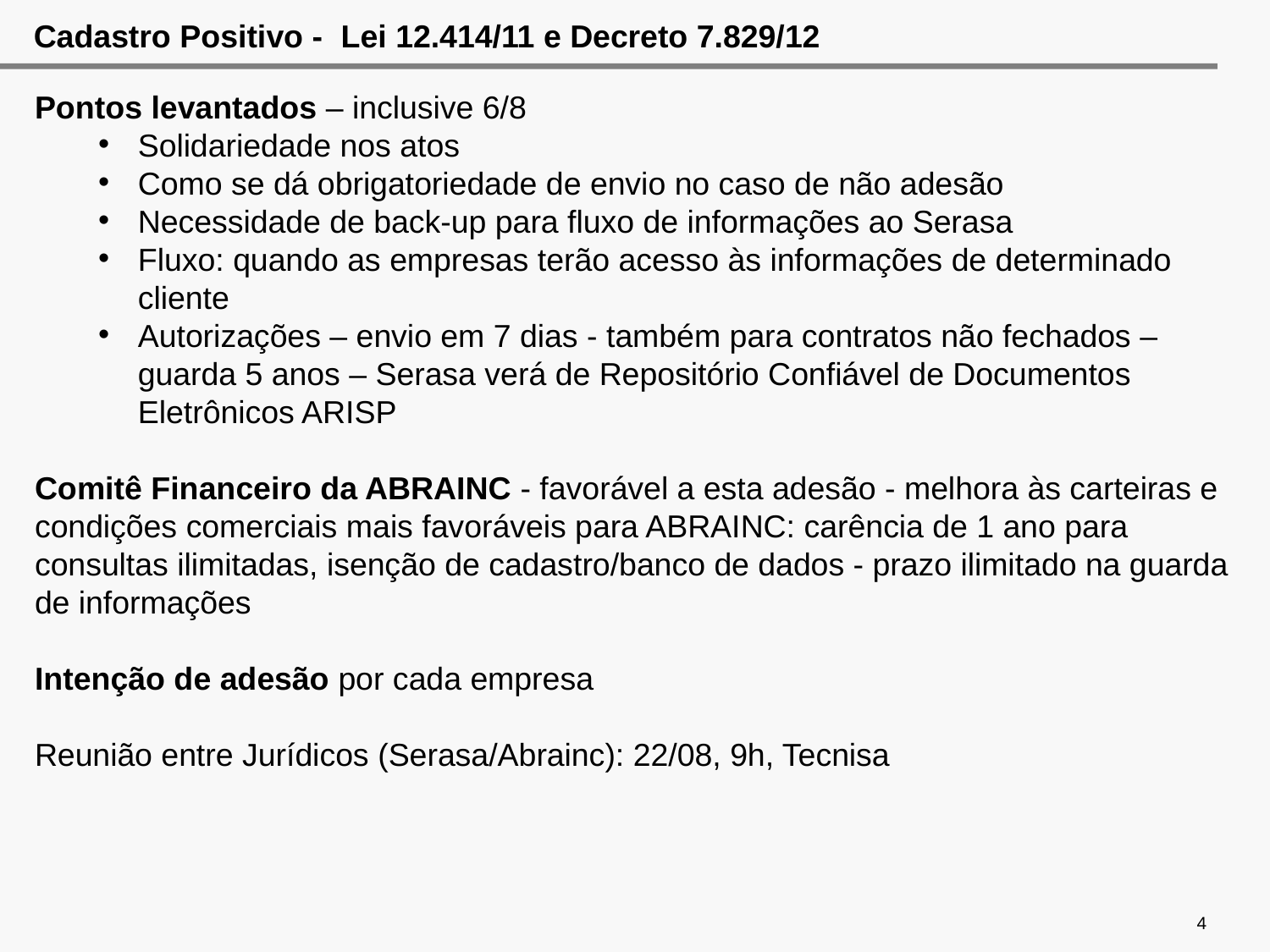

# Cadastro Positivo -  Lei 12.414/11 e Decreto 7.829/12

Pontos levantados – inclusive 6/8
Solidariedade nos atos
Como se dá obrigatoriedade de envio no caso de não adesão
Necessidade de back-up para fluxo de informações ao Serasa
Fluxo: quando as empresas terão acesso às informações de determinado cliente
Autorizações – envio em 7 dias - também para contratos não fechados – guarda 5 anos – Serasa verá de Repositório Confiável de Documentos Eletrônicos ARISP

Comitê Financeiro da ABRAINC - favorável a esta adesão - melhora às carteiras e  condições comerciais mais favoráveis para ABRAINC: carência de 1 ano para consultas ilimitadas, isenção de cadastro/banco de dados - prazo ilimitado na guarda de informações

Intenção de adesão por cada empresa

Reunião entre Jurídicos (Serasa/Abrainc): 22/08, 9h, Tecnisa

4